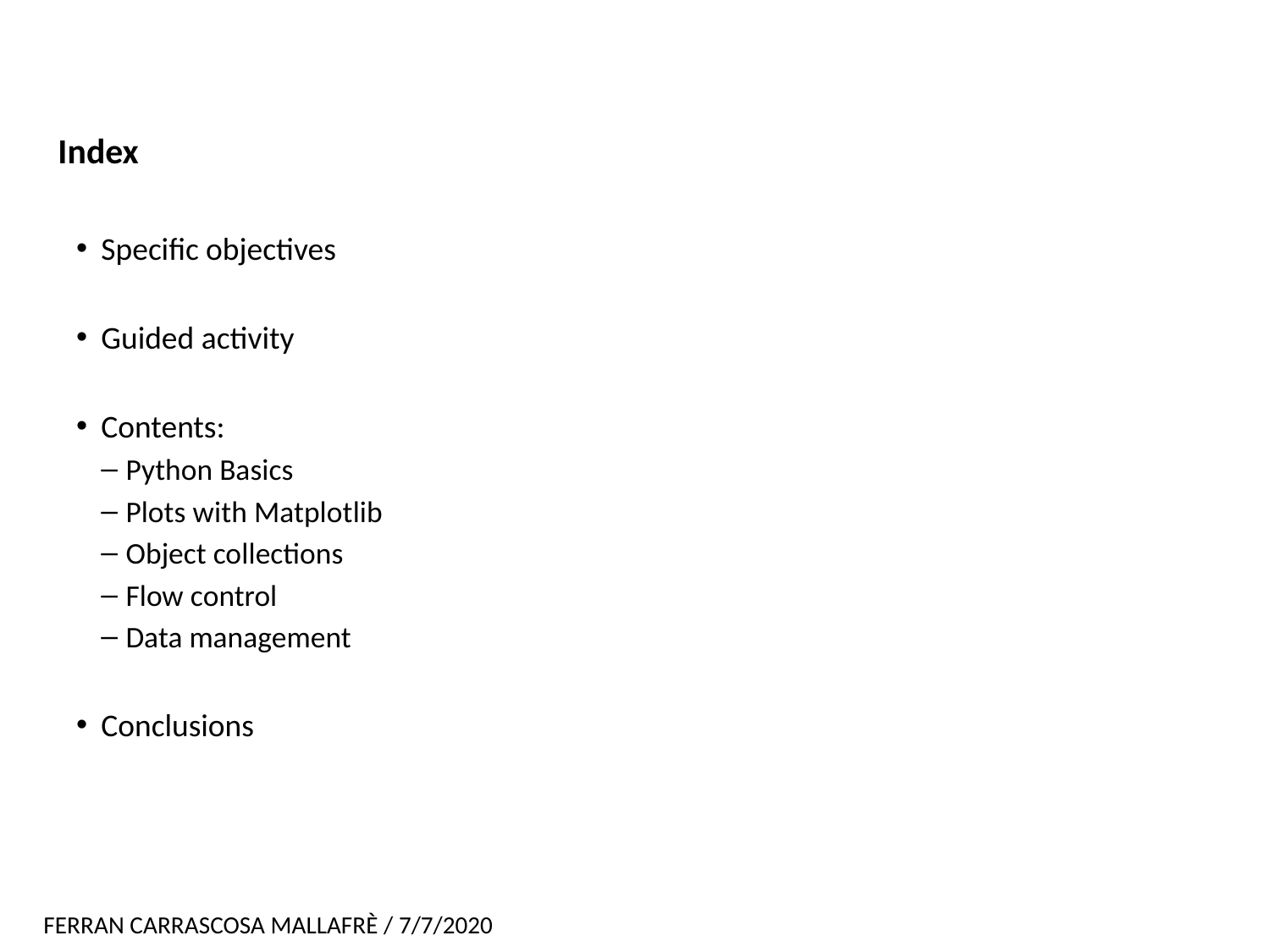

# Index

Specific objectives

Guided activity

Contents:
Python Basics
Plots with Matplotlib
Object collections
Flow control
Data management

Conclusions